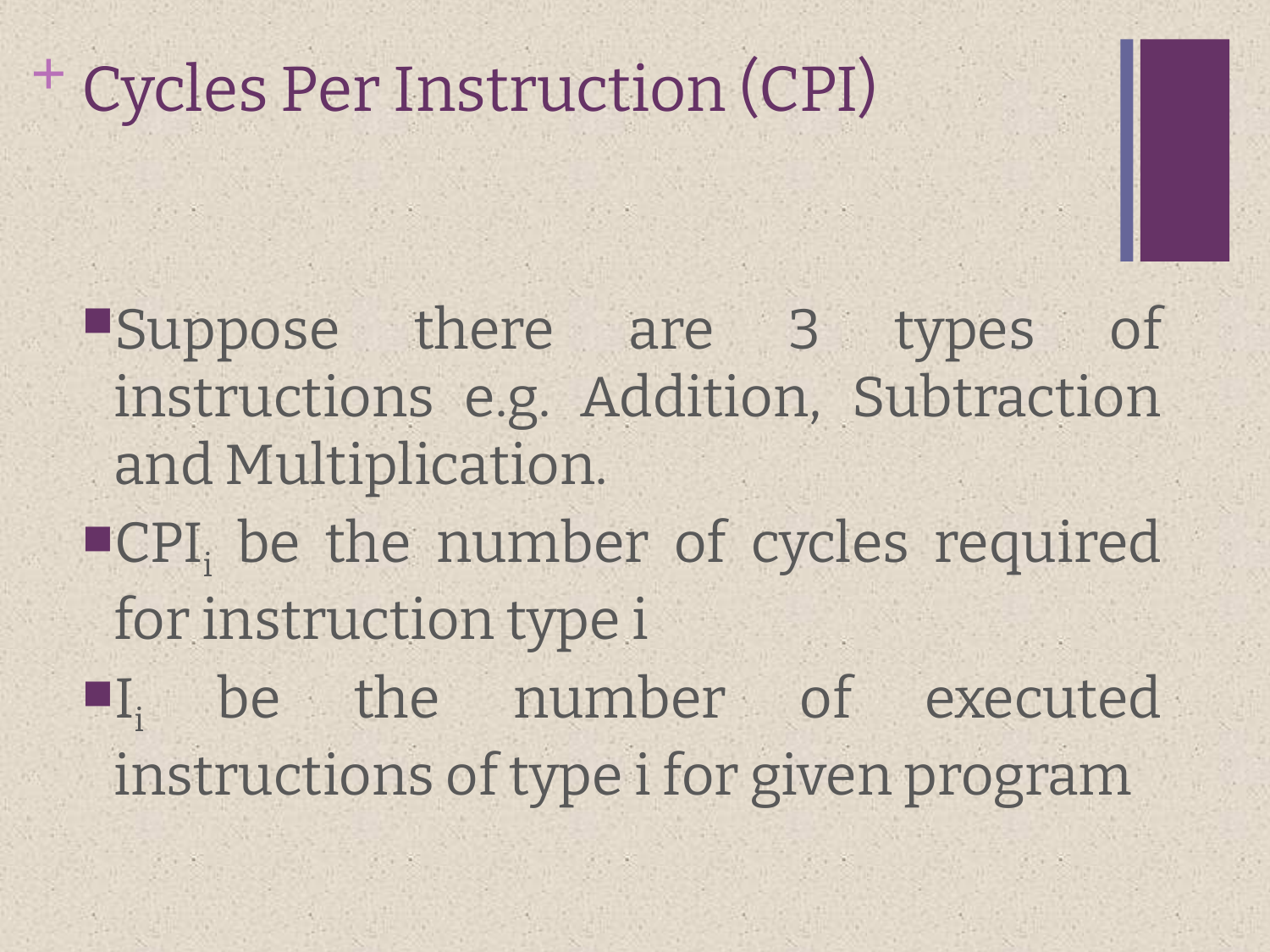

# Cycles Per Instruction (CPI)
Suppose there are 3 types of instructions e.g. Addition, Subtraction and Multiplication.
CPIi be the number of cycles required for instruction type i
Ii be the number of executed instructions of type i for given program